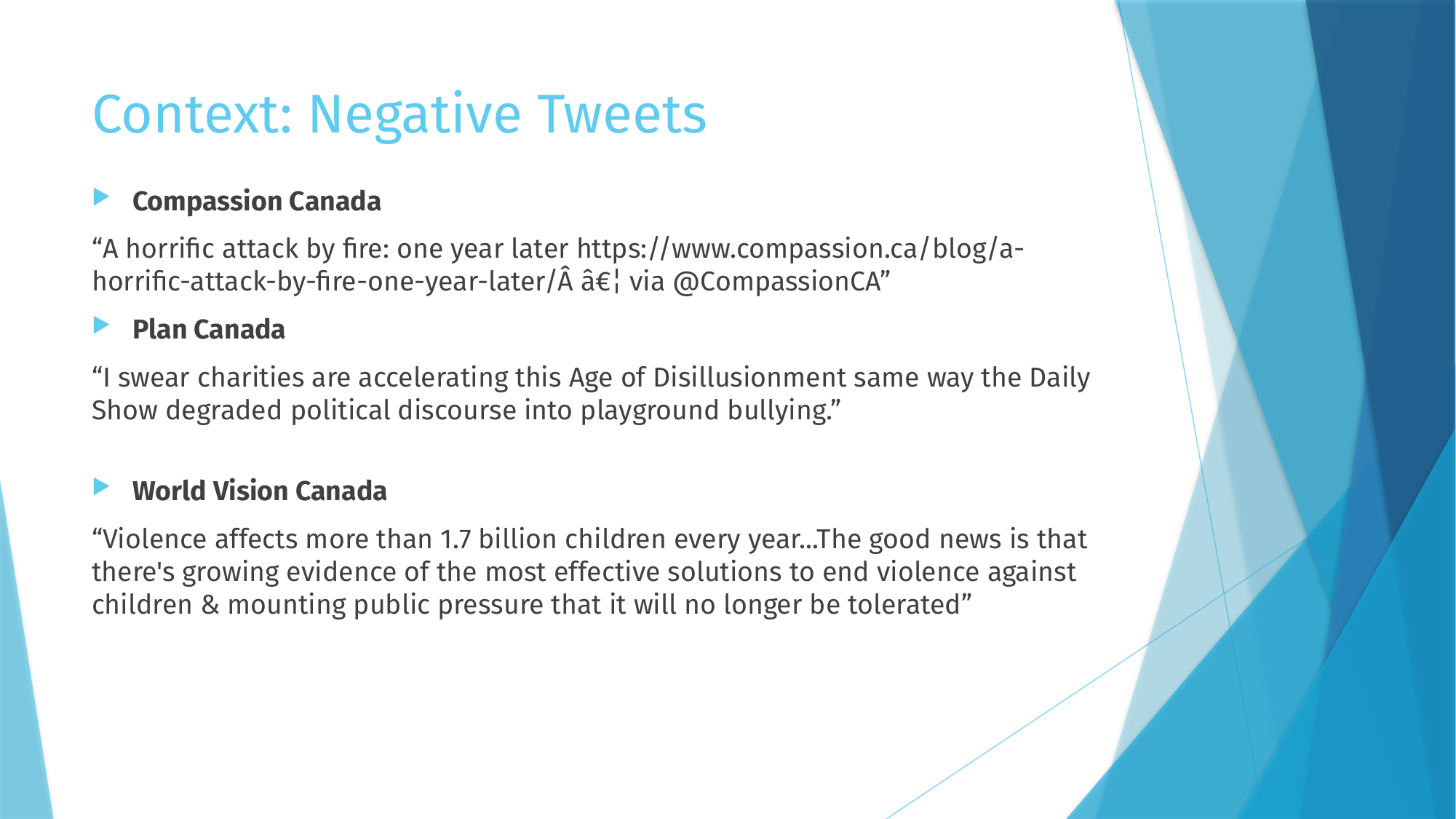

# Context: Negative Tweets
Compassion Canada
“A horrific attack by fire: one year later https://www.compassion.ca/blog/a-horrific-attack-by-fire-one-year-later/Â â€¦ via @CompassionCA”
Plan Canada
“I swear charities are accelerating this Age of Disillusionment same way the Daily Show degraded political discourse into playground bullying.”
World Vision Canada
“Violence affects more than 1.7 billion children every year...The good news is that there's growing evidence of the most effective solutions to end violence against children & mounting public pressure that it will no longer be tolerated”